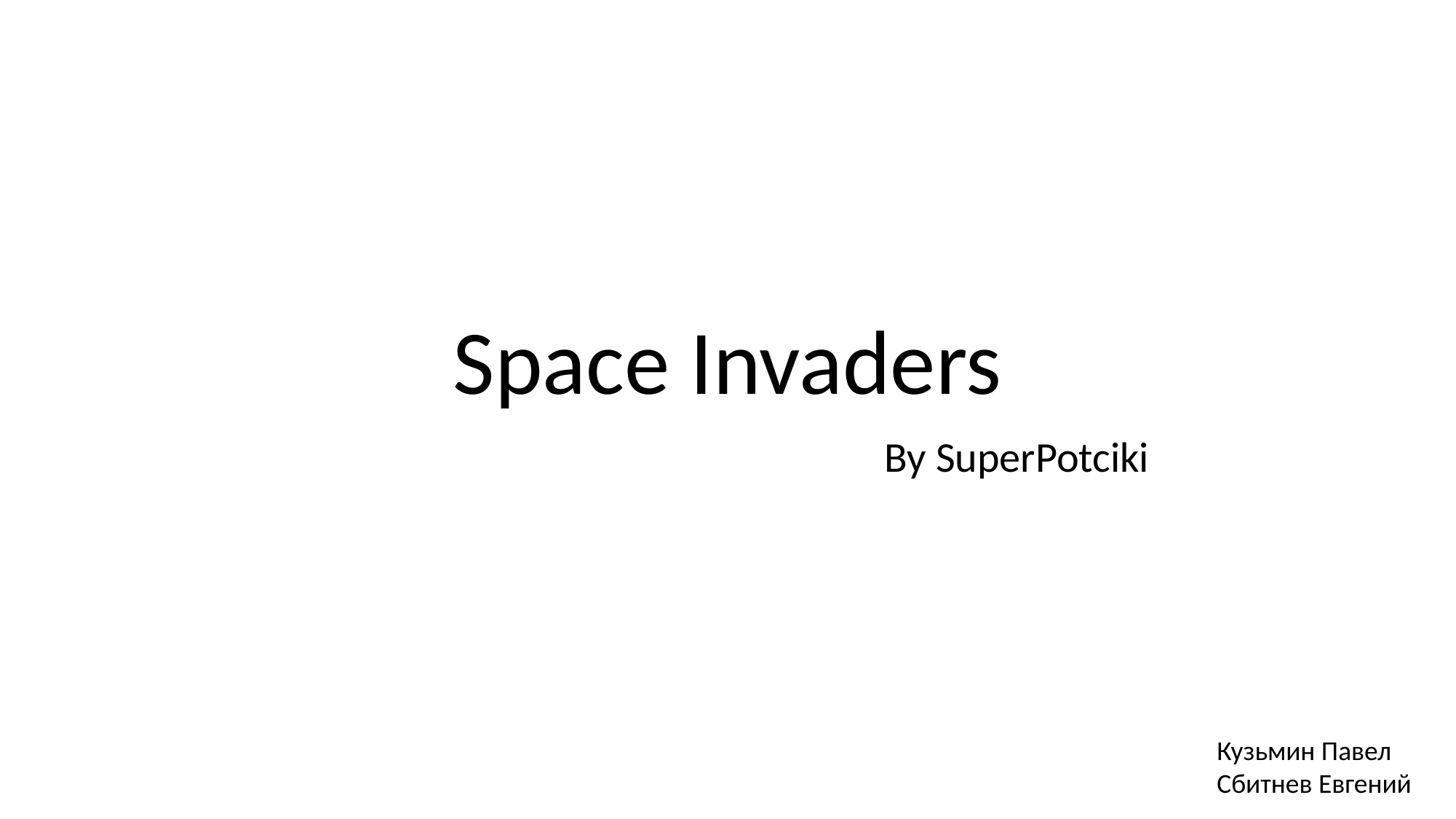

# Space Invaders
                                                            By SuperPotciki
Кузьмин Павел
Сбитнев Евгений